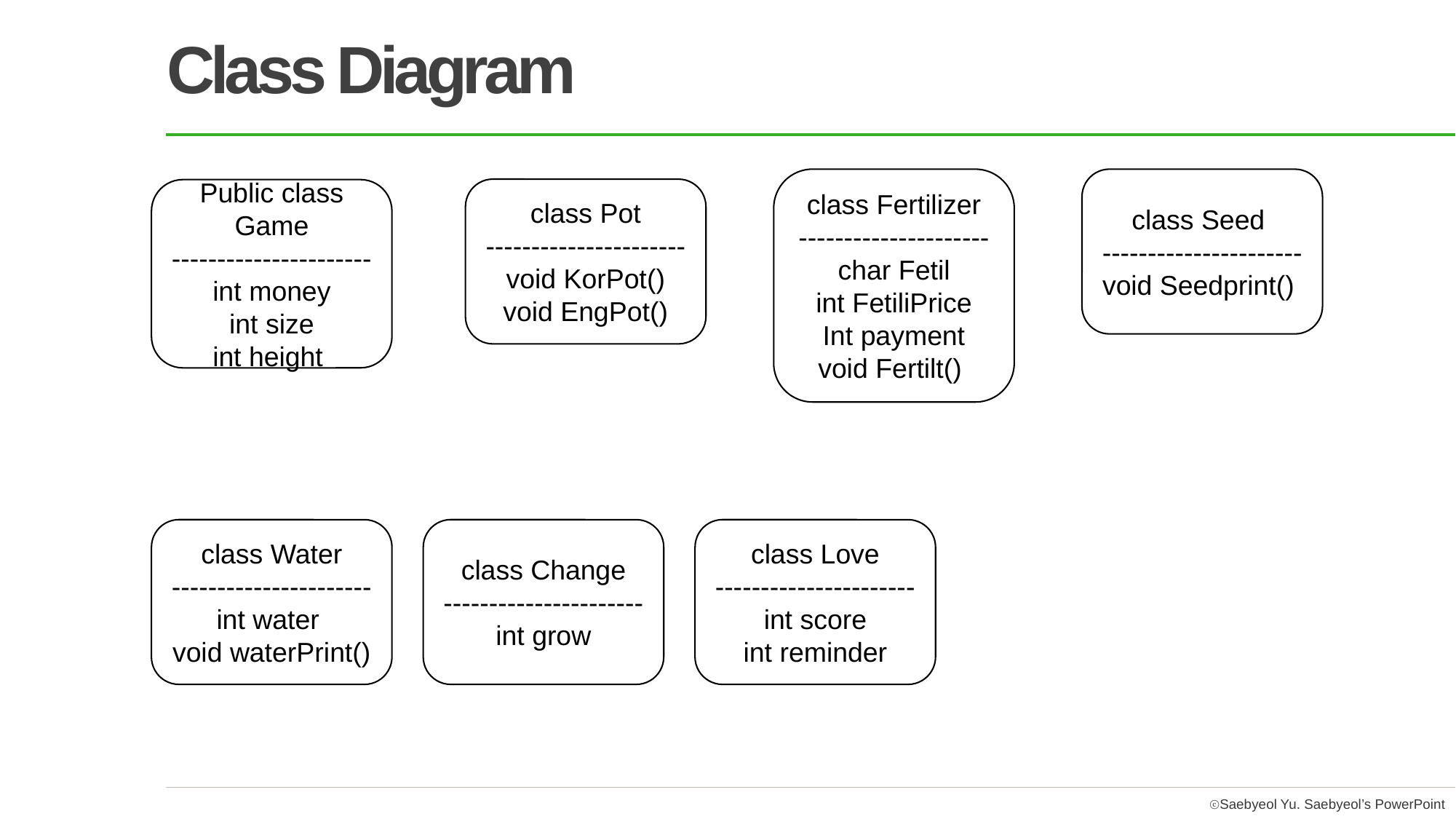

Class Diagram
class Fertilizer
---------------------
char Fetil
int FetiliPrice
Int payment
void Fertilt()
class Seed
----------------------void Seedprint()
class Pot
----------------------void KorPot()
void EngPot()
Public class
Game
----------------------
int money
int size
int height
class Water
----------------------
int water
void waterPrint()
class Change
----------------------
int grow
class Love
----------------------
int score
int reminder